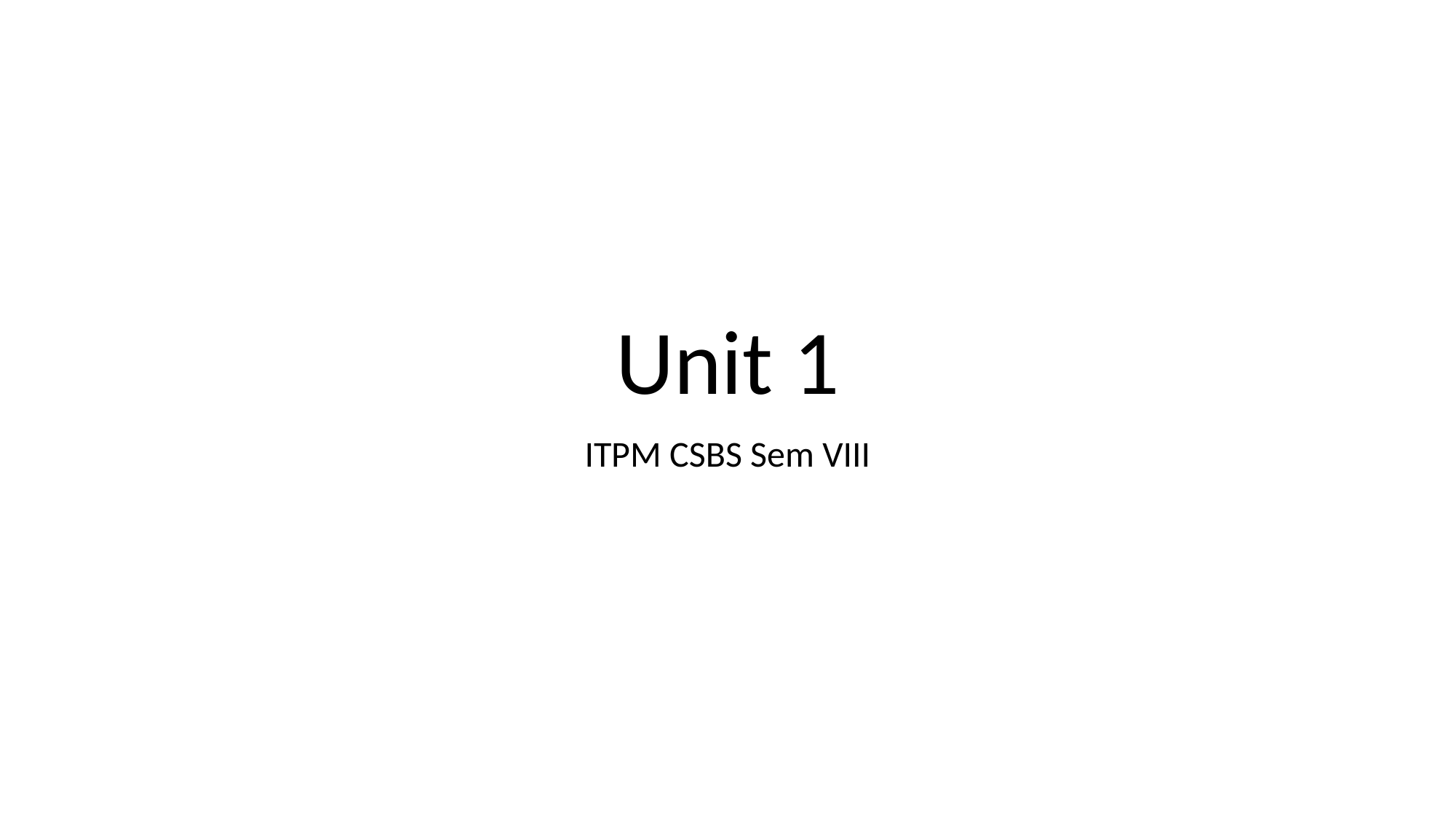

# Unit 1
ITPM CSBS Sem VIII